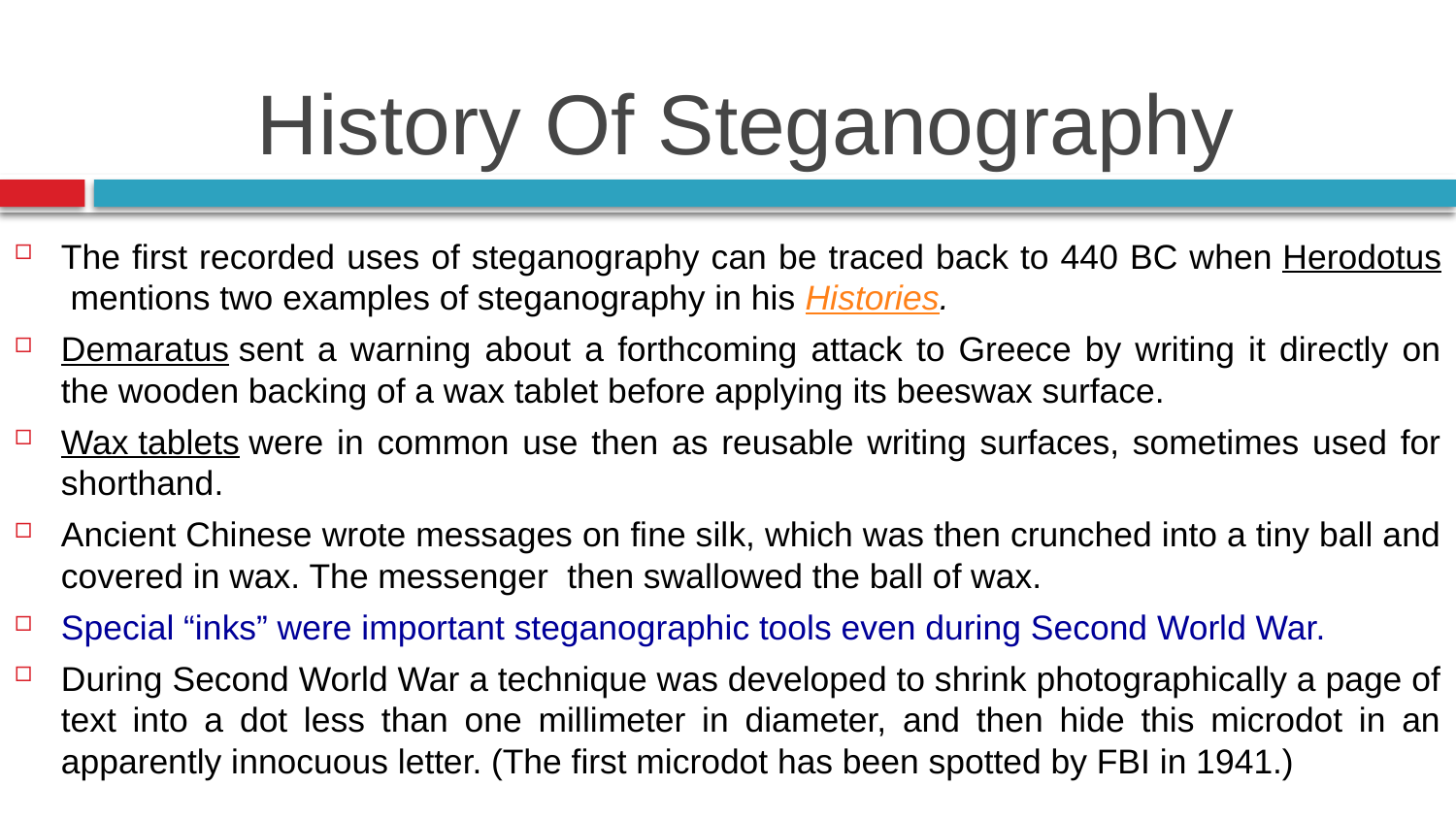

# History Of Steganography
The first recorded uses of steganography can be traced back to 440 BC when Herodotus mentions two examples of steganography in his Histories.
Demaratus sent a warning about a forthcoming attack to Greece by writing it directly on the wooden backing of a wax tablet before applying its beeswax surface.
Wax tablets were in common use then as reusable writing surfaces, sometimes used for shorthand.
Ancient Chinese wrote messages on fine silk, which was then crunched into a tiny ball and covered in wax. The messenger  then swallowed the ball of wax.
Special “inks” were important steganographic tools even during Second World War.
During Second World War a technique was developed to shrink photographically a page of text into a dot less than one millimeter in diameter, and then hide this microdot in an apparently innocuous letter. (The first microdot has been spotted by FBI in 1941.)